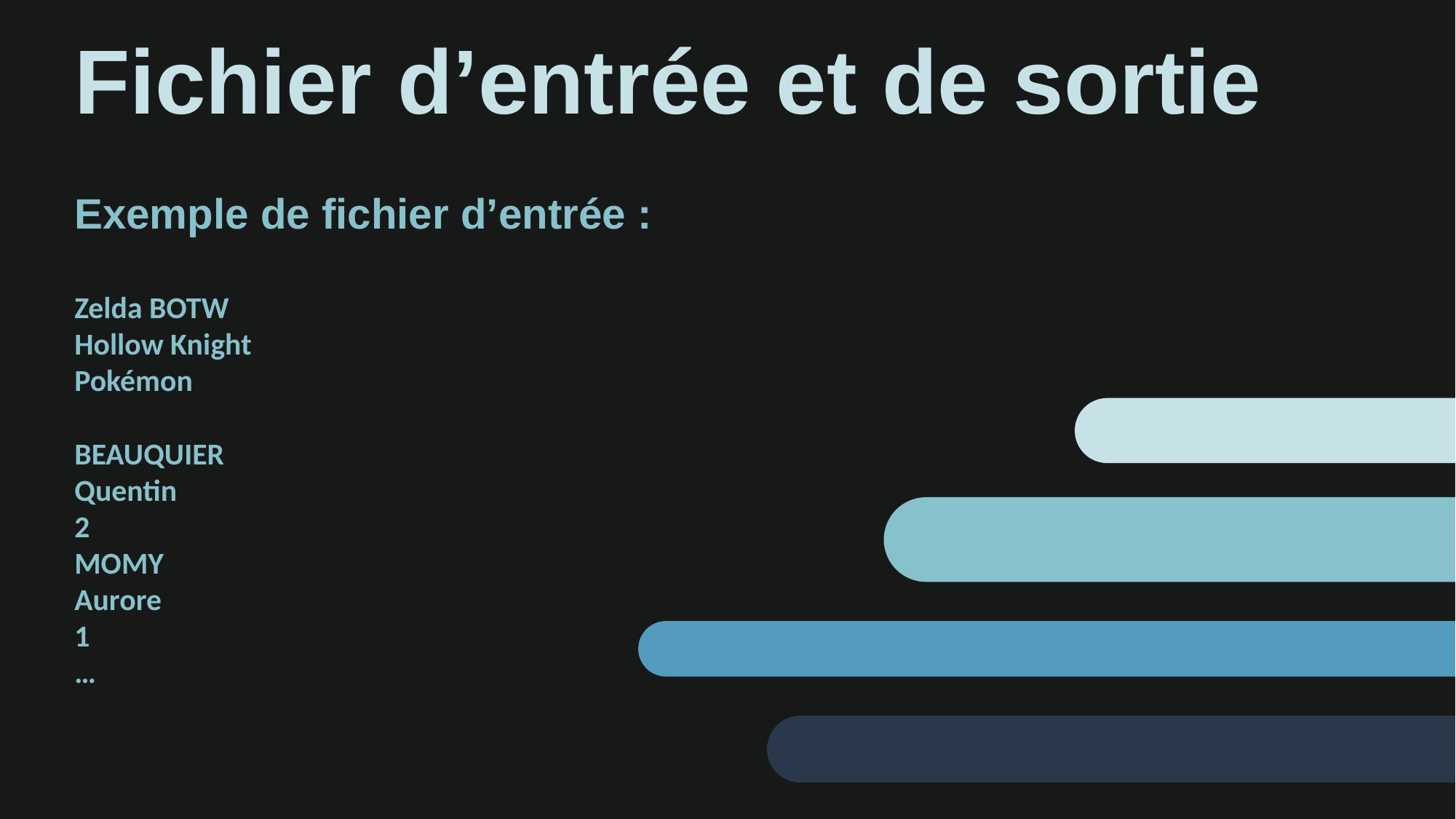

Fichier d’entrée et de sortie
Exemple de fichier d’entrée :

Zelda BOTW
Hollow Knight
Pokémon

BEAUQUIER
Quentin
2
MOMY
Aurore
1
…